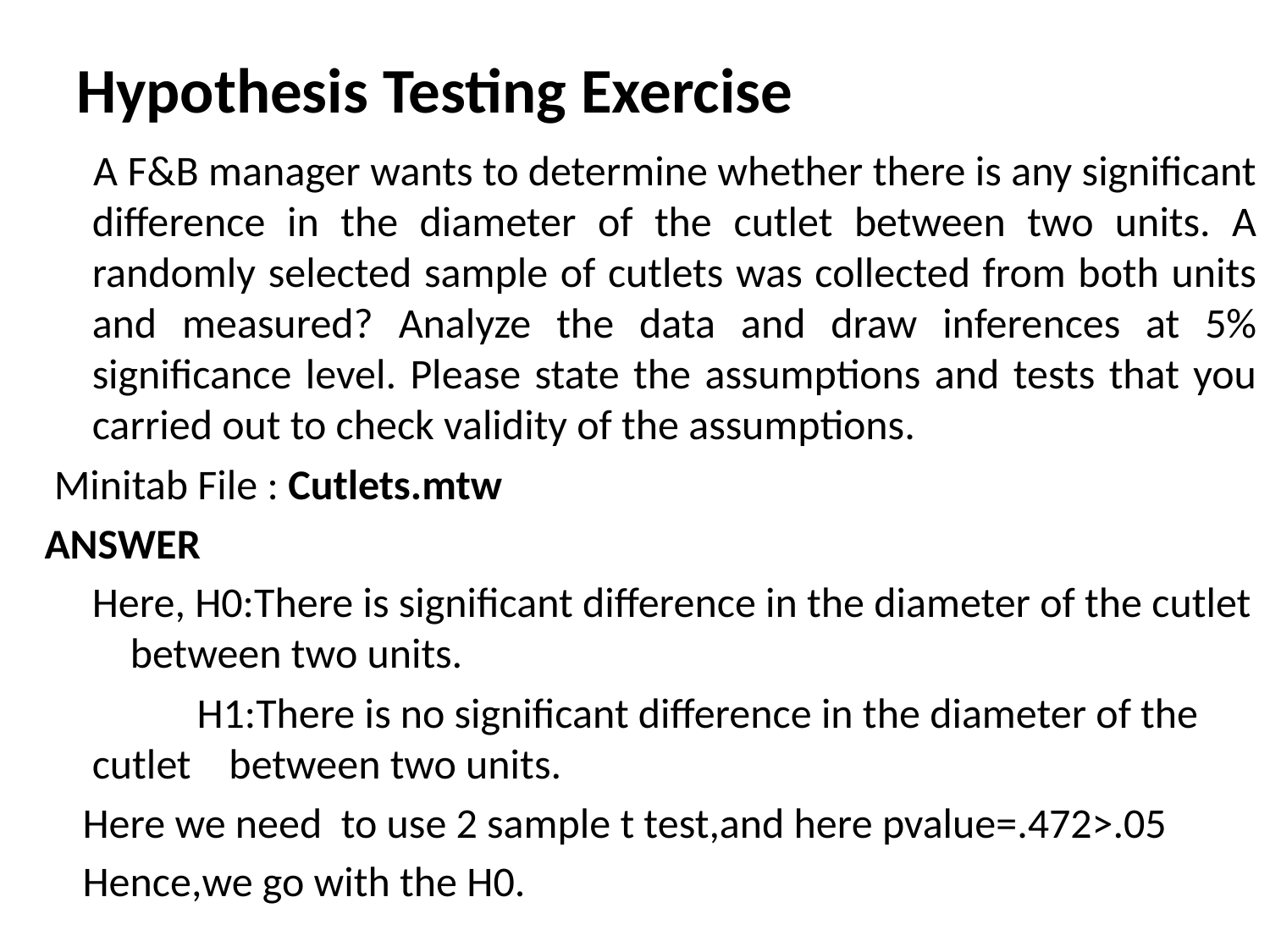

# Hypothesis Testing Exercise
     A F&B manager wants to determine whether there is any significant difference in the diameter of the cutlet between two units. A randomly selected sample of cutlets was collected from both units and measured? Analyze the data and draw inferences at 5% significance level. Please state the assumptions and tests that you carried out to check validity of the assumptions.
 Minitab File : Cutlets.mtw
ANSWER
     Here, H0:There is significant difference in the diameter of the cutlet     between two units.
                H1:There is no significant difference in the diameter of the cutlet    between two units.
    Here we need  to use 2 sample t test,and here pvalue=.472>.05
    Hence,we go with the H0.